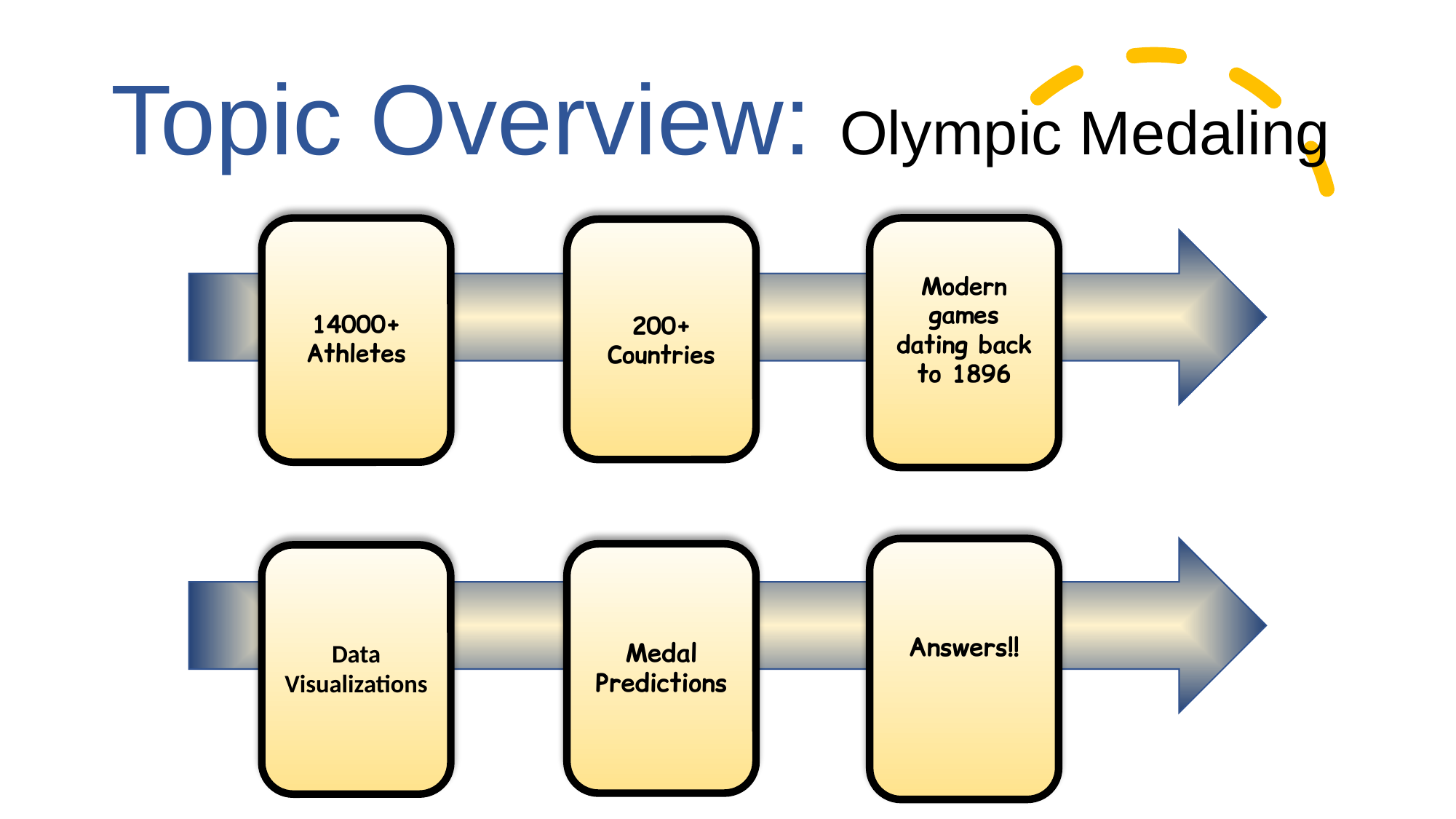

# Topic Overview: Olympic Medaling

14000+ Athletes

Modern games dating back to 1896

200+ Countries

Answers!!

Medal Predictions

Data Visualizations